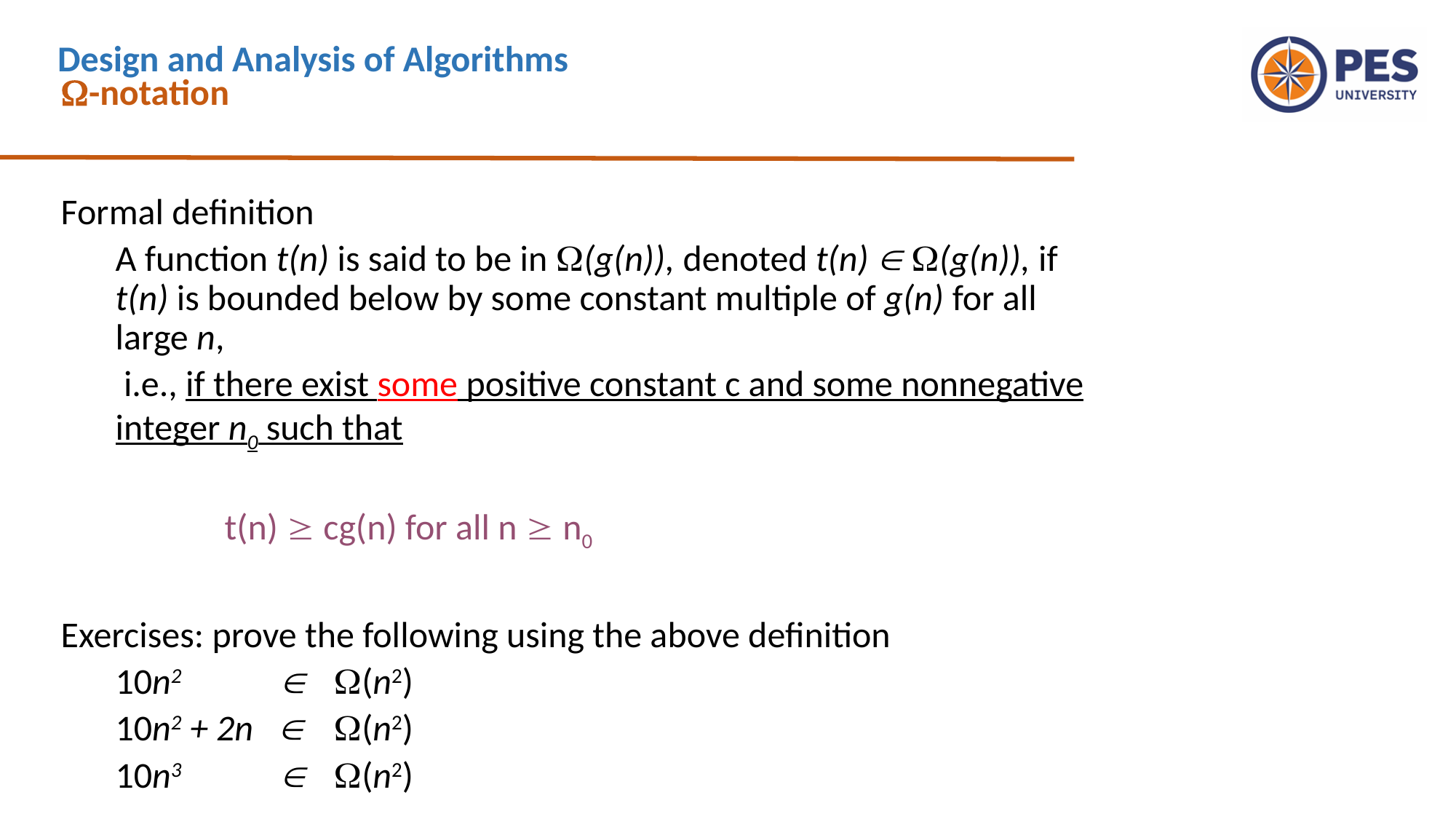

# Ω-notation
Formal definition
A function t(n) is said to be in Ω(g(n)), denoted t(n) ∈ Ω(g(n)), if t(n) is bounded below by some constant multiple of g(n) for all large n,
 i.e., if there exist some positive constant c and some nonnegative integer n0 such that

	t(n) ≥ cg(n) for all n ≥ n0

Exercises: prove the following using the above definition
10n2            ∈  	Ω(n2)
10n2 + 2n   ∈ 	Ω(n2)
10n3            ∈ 	Ω(n2)